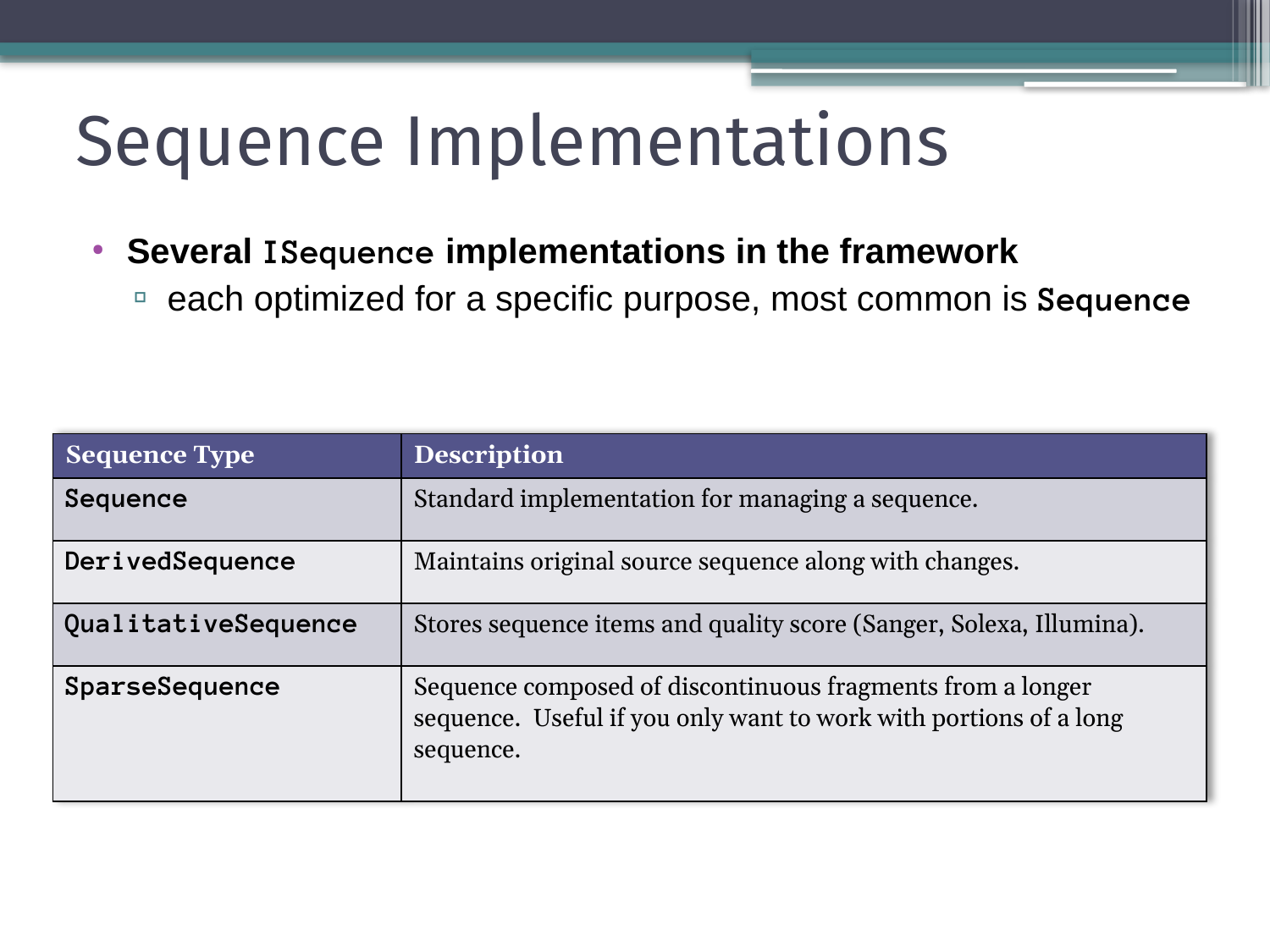

# Sequence Implementations
Several ISequence implementations in the framework
each optimized for a specific purpose, most common is Sequence

| Sequence Type | Description |
| --- | --- |
| Sequence | Standard implementation for managing a sequence. |
| DerivedSequence | Maintains original source sequence along with changes. |
| QualitativeSequence | Stores sequence items and quality score (Sanger, Solexa, Illumina). |
| SparseSequence | Sequence composed of discontinuous fragments from a longer sequence. Useful if you only want to work with portions of a long sequence. |